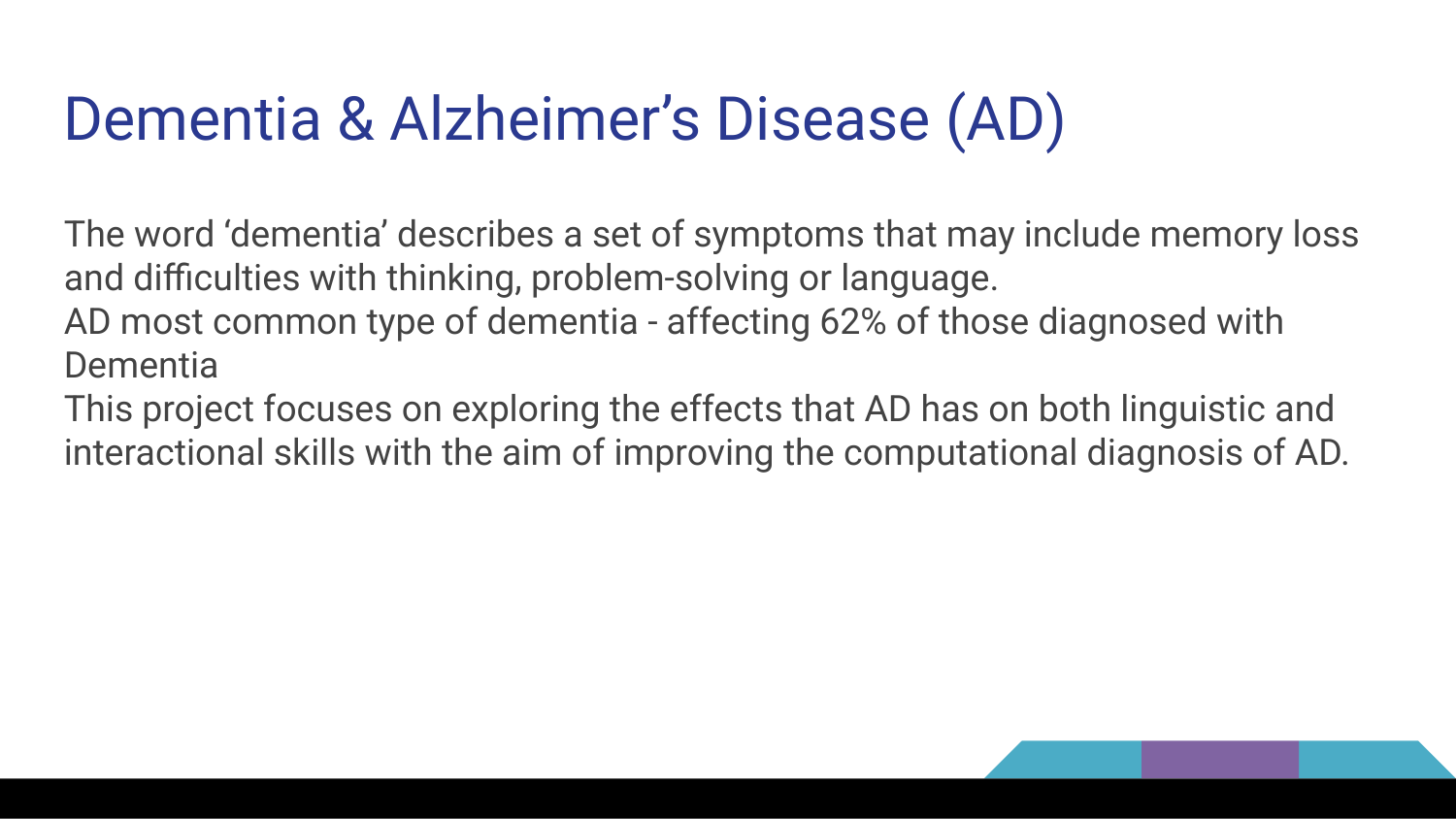

Dementia & Alzheimer’s Disease (AD)
The word ‘dementia’ describes a set of symptoms that may include memory loss and difficulties with thinking, problem-solving or language.
AD most common type of dementia - affecting 62% of those diagnosed with Dementia
This project focuses on exploring the effects that AD has on both linguistic and interactional skills with the aim of improving the computational diagnosis of AD.